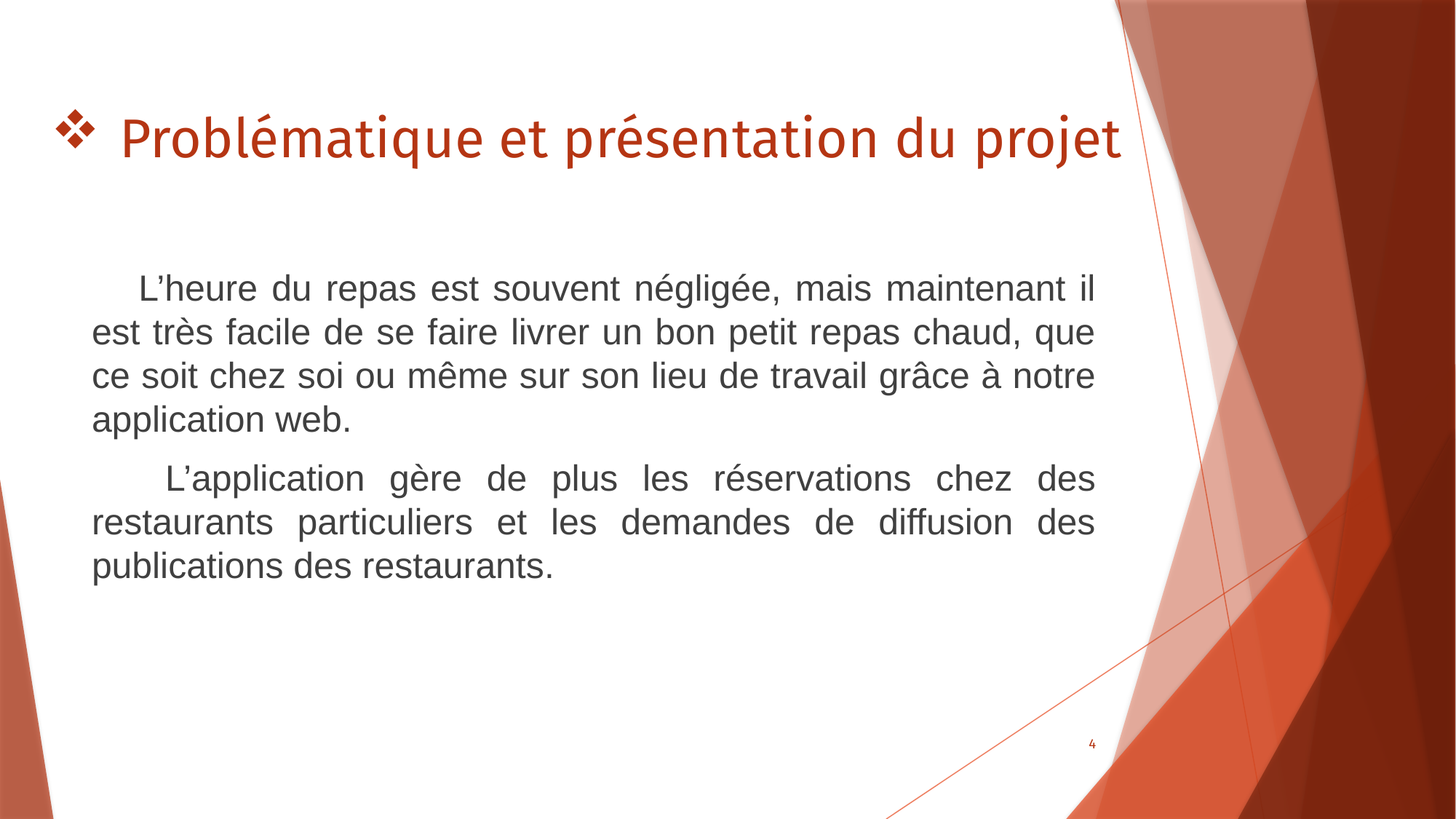

Problématique et présentation du projet
    L’heure du repas est souvent négligée, mais maintenant il est très facile de se faire livrer un bon petit repas chaud, que ce soit chez soi ou même sur son lieu de travail grâce à notre application web.
   L’application gère de plus les réservations chez des restaurants particuliers et les demandes de diffusion des publications des restaurants.
4